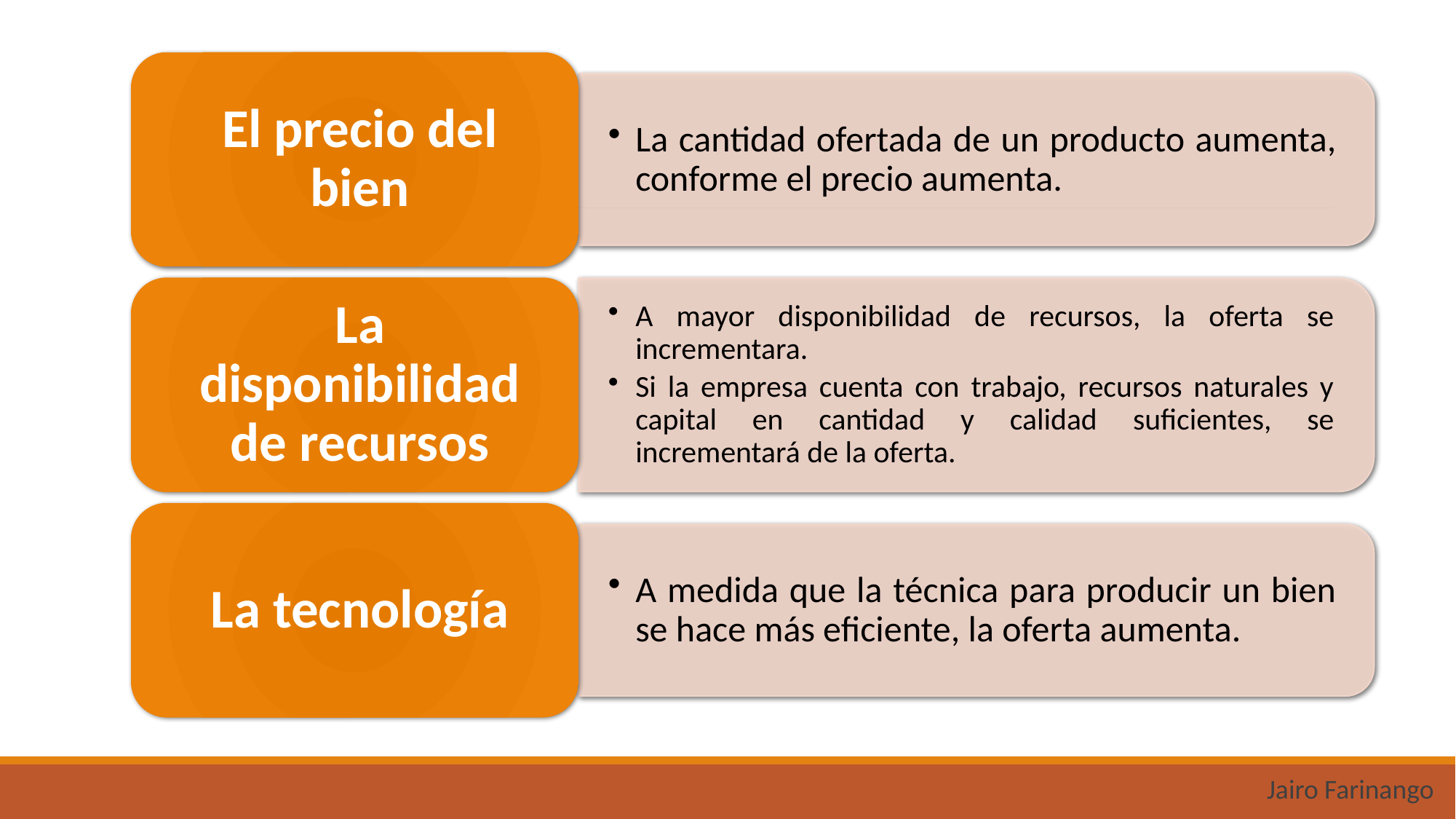

La cantidad ofertada de un producto aumenta, conforme el precio aumenta.
El precio del bien
A mayor disponibilidad de recursos, la oferta se incrementara.
Si la empresa cuenta con trabajo, recursos naturales y capital en cantidad y calidad suficientes, se incrementará de la oferta.
La disponibilidad de recursos
A medida que la técnica para producir un bien se hace más eficiente, la oferta aumenta.
La tecnología
Jairo Farinango